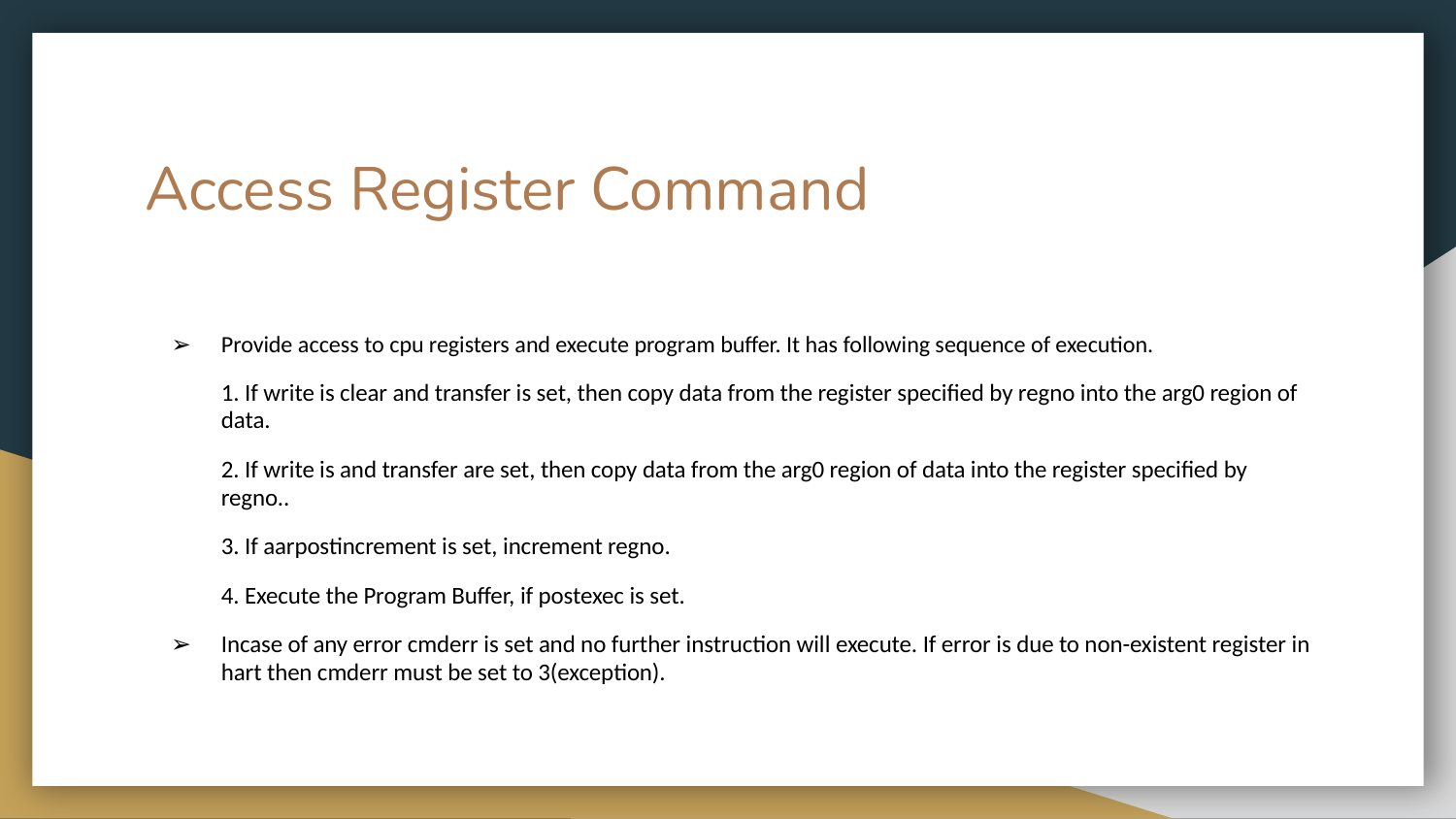

# Access Register Command
Provide access to cpu registers and execute program buffer. It has following sequence of execution.
1. If write is clear and transfer is set, then copy data from the register specified by regno into the arg0 region of data.
2. If write is and transfer are set, then copy data from the arg0 region of data into the register specified by regno..
3. If aarpostincrement is set, increment regno.
4. Execute the Program Buffer, if postexec is set.
Incase of any error cmderr is set and no further instruction will execute. If error is due to non-existent register in hart then cmderr must be set to 3(exception).